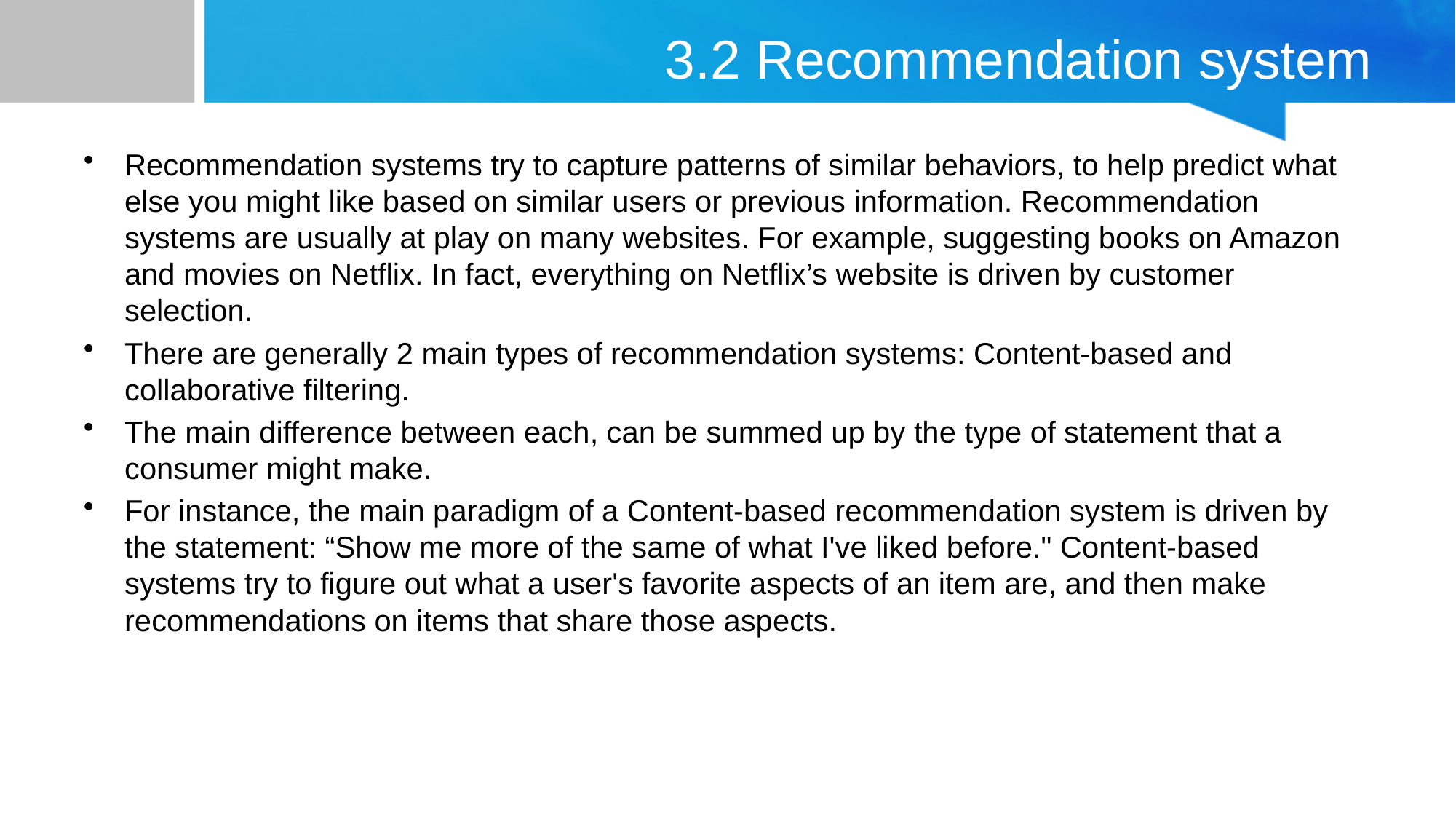

# 3.2 Recommendation system
Recommendation systems try to capture patterns of similar behaviors, to help predict what else you might like based on similar users or previous information. Recommendation systems are usually at play on many websites. For example, suggesting books on Amazon and movies on Netflix. In fact, everything on Netflix’s website is driven by customer selection.
There are generally 2 main types of recommendation systems: Content-based and collaborative filtering.
The main difference between each, can be summed up by the type of statement that a consumer might make.
For instance, the main paradigm of a Content-based recommendation system is driven by the statement: “Show me more of the same of what I've liked before." Content-based systems try to figure out what a user's favorite aspects of an item are, and then make recommendations on items that share those aspects.